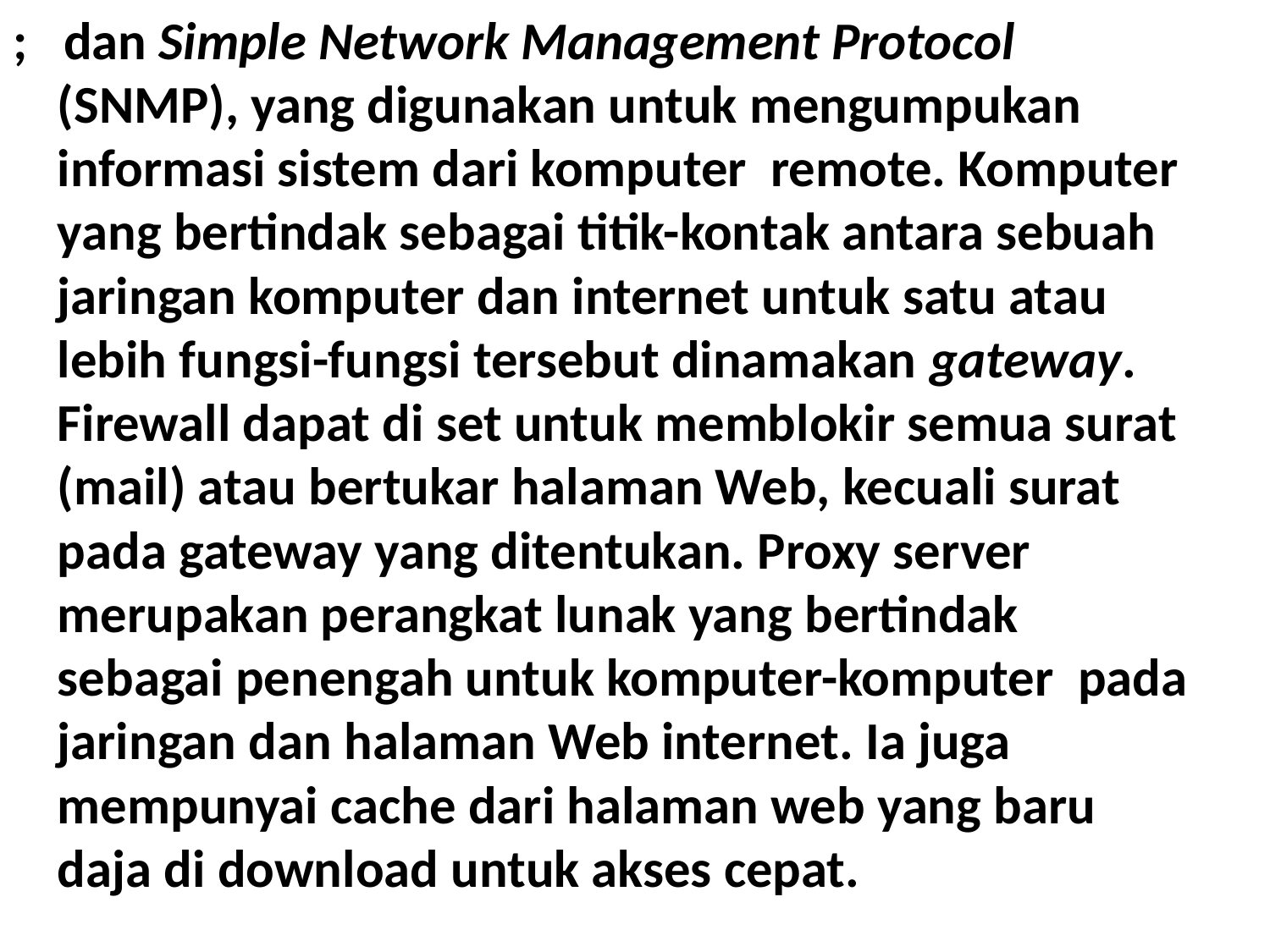

;   dan Simple Network Management Protocol (SNMP), yang digunakan untuk mengumpukan informasi sistem dari komputer  remote. Komputer yang bertindak sebagai titik-kontak antara sebuah jaringan komputer dan internet untuk satu atau lebih fungsi-fungsi tersebut dinamakan gateway. Firewall dapat di set untuk memblokir semua surat (mail) atau bertukar halaman Web, kecuali surat pada gateway yang ditentukan. Proxy server merupakan perangkat lunak yang bertindak sebagai penengah untuk komputer-komputer  pada jaringan dan halaman Web internet. Ia juga mempunyai cache dari halaman web yang baru daja di download untuk akses cepat.